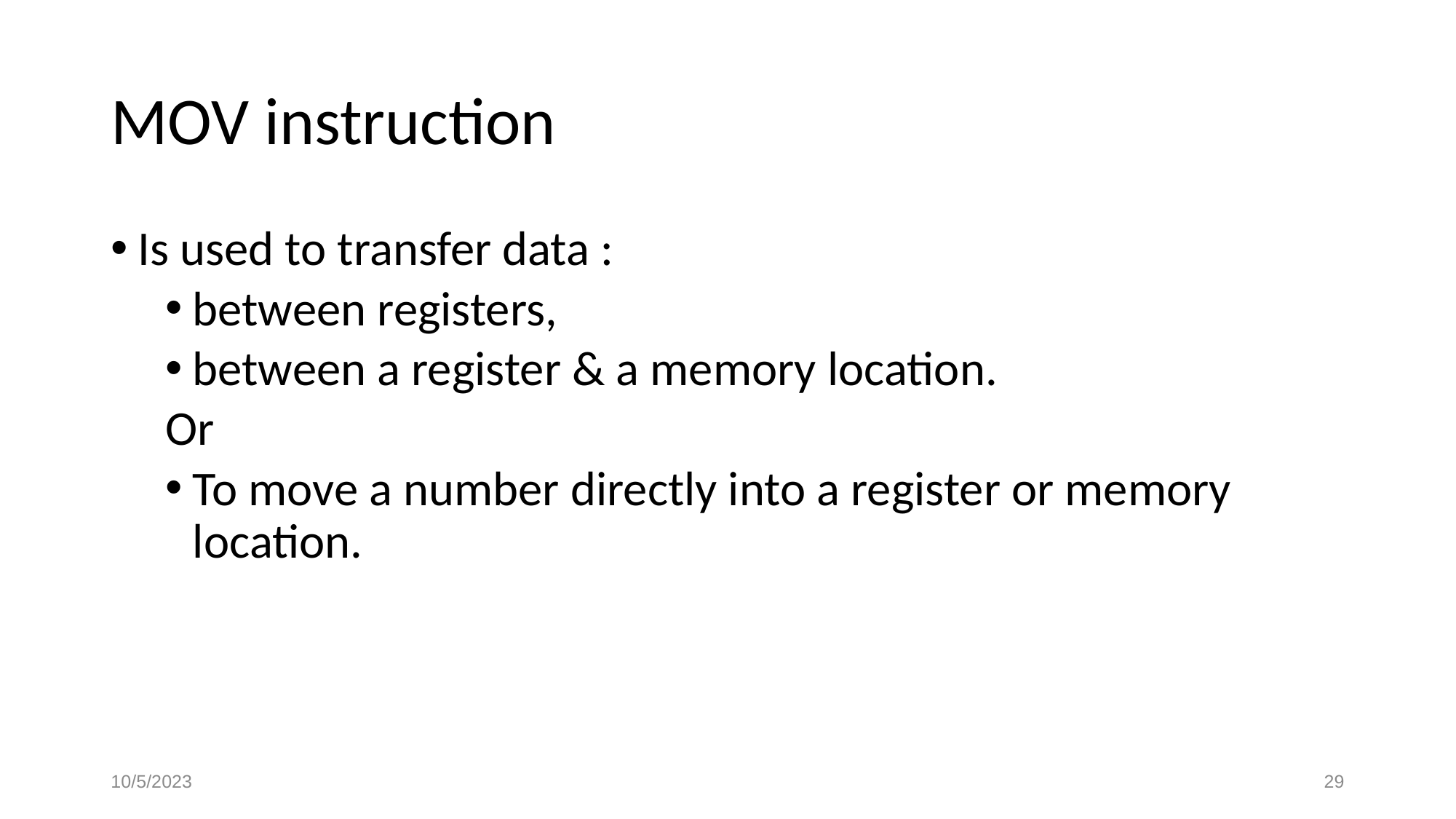

# MOV instruction
Is used to transfer data :
between registers,
between a register & a memory location.
Or
To move a number directly into a register or memory location.

10/5/2023
29